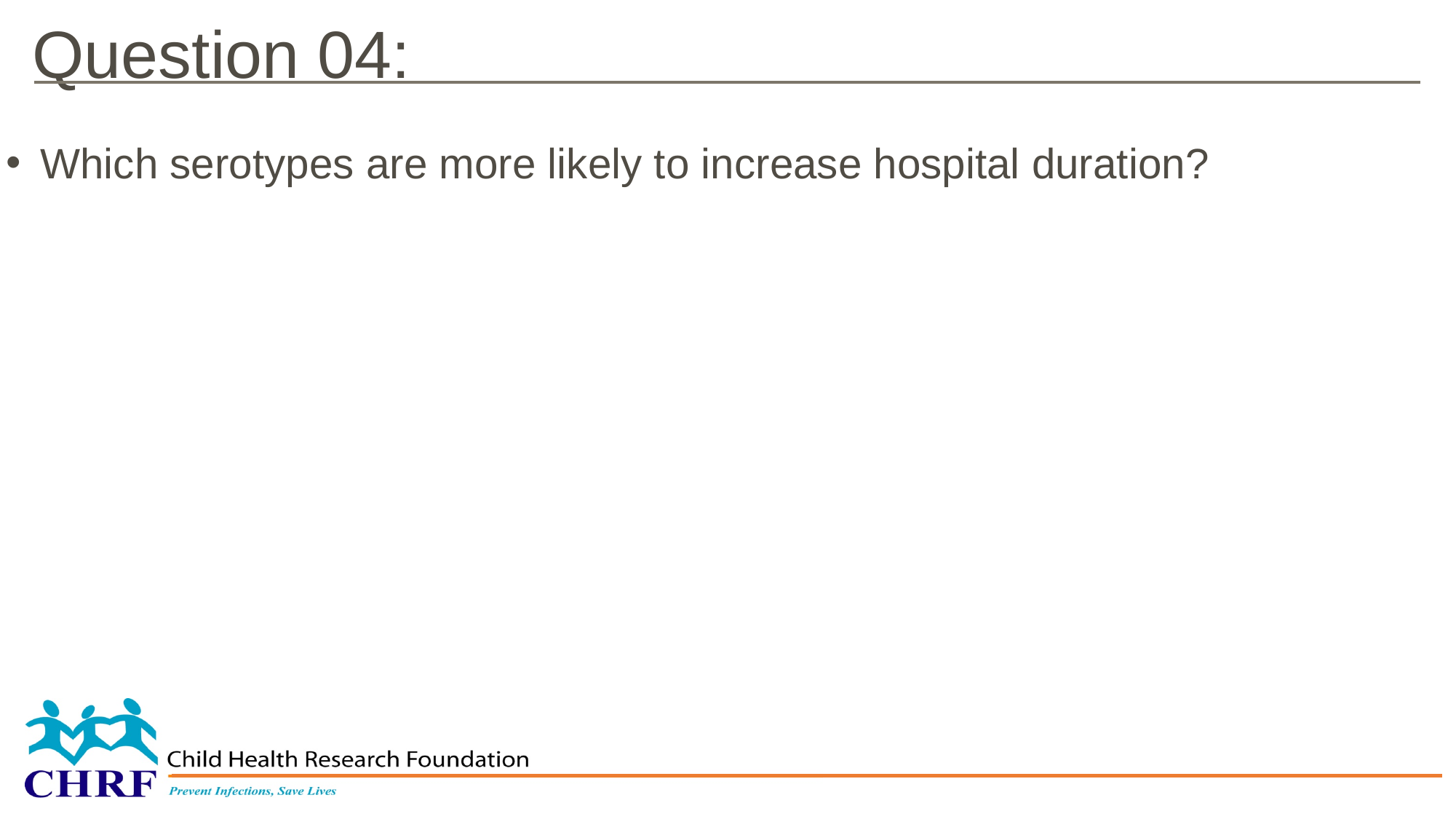

Question 04:
Which serotypes are more likely to increase hospital duration?